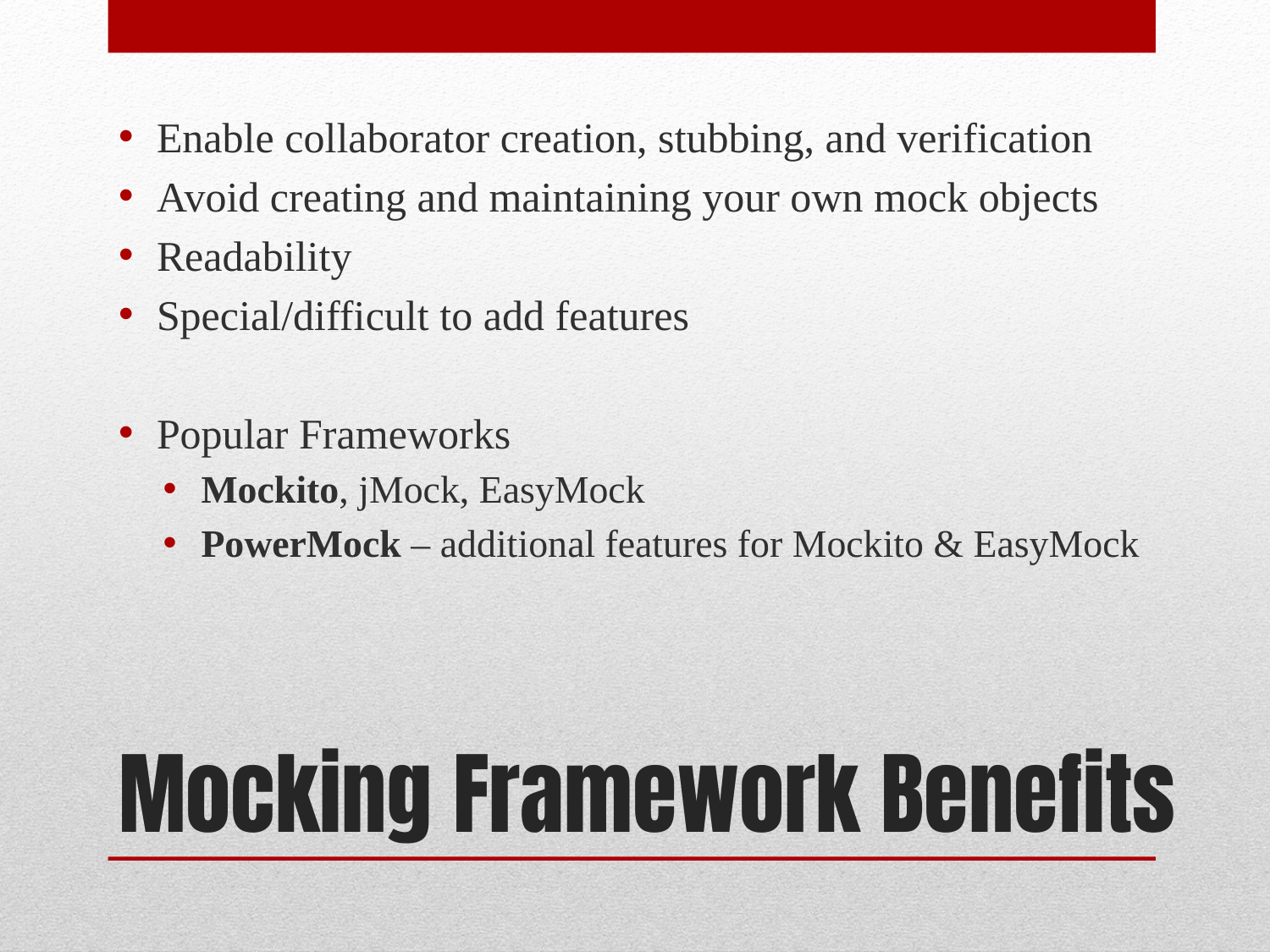

Enable collaborator creation, stubbing, and verification
Avoid creating and maintaining your own mock objects
Readability
Special/difficult to add features

Popular Frameworks
Mockito, jMock, EasyMock
PowerMock – additional features for Mockito & EasyMock

# Mocking Framework Benefits